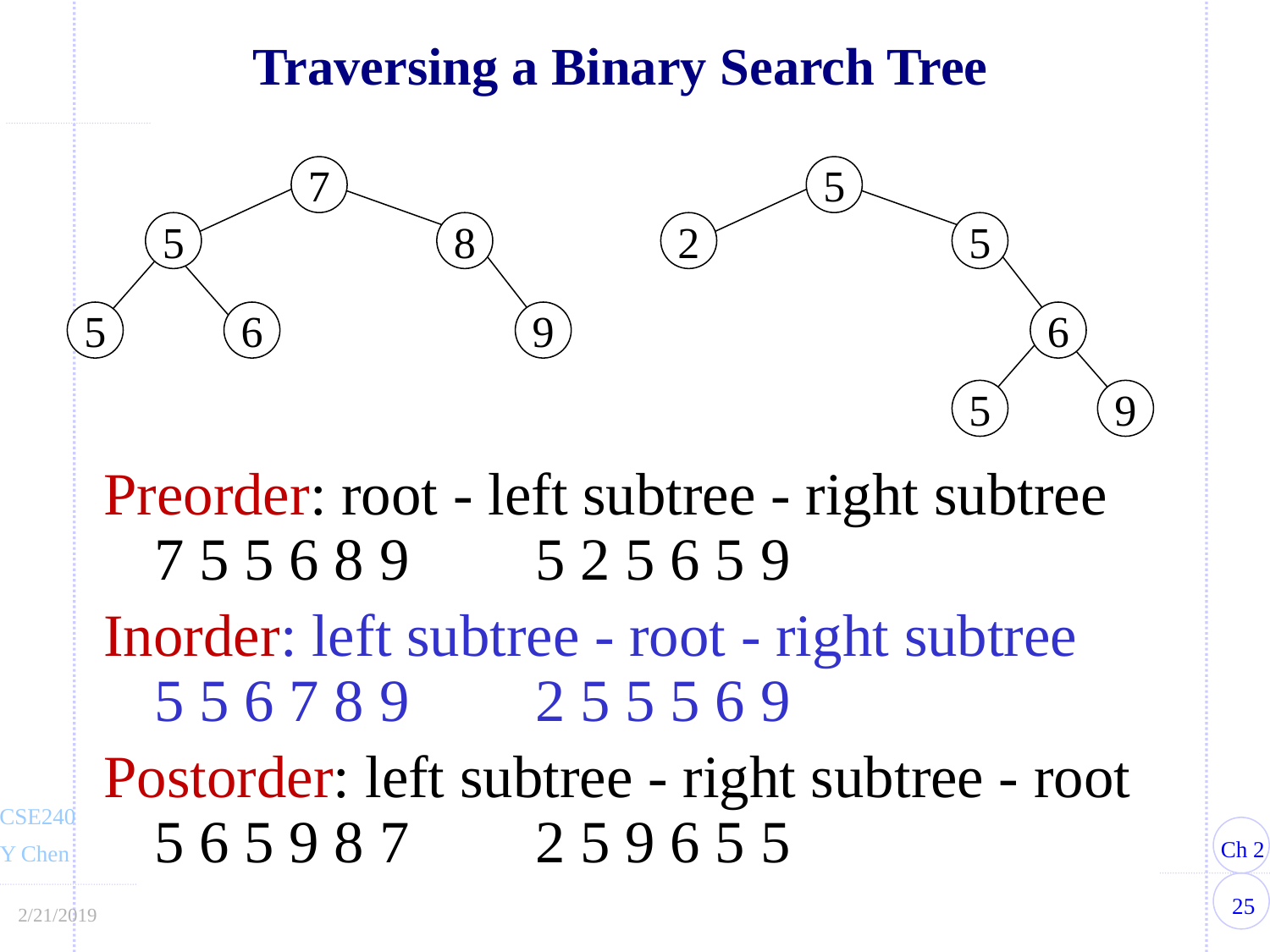

# Traversing a Binary Search Tree
7
5

5
8
2
5

5
6
9
6

5
9
Preorder: root - left subtree - right subtree
7 5 5 6 8 9	5 2 5 6 5 9
Inorder: left subtree - root - right subtree
5 5 6 7 8 9	2 5 5 5 6 9
Postorder: left subtree - right subtree - root
5 6 5 9 8 7	2 5 9 6 5 5